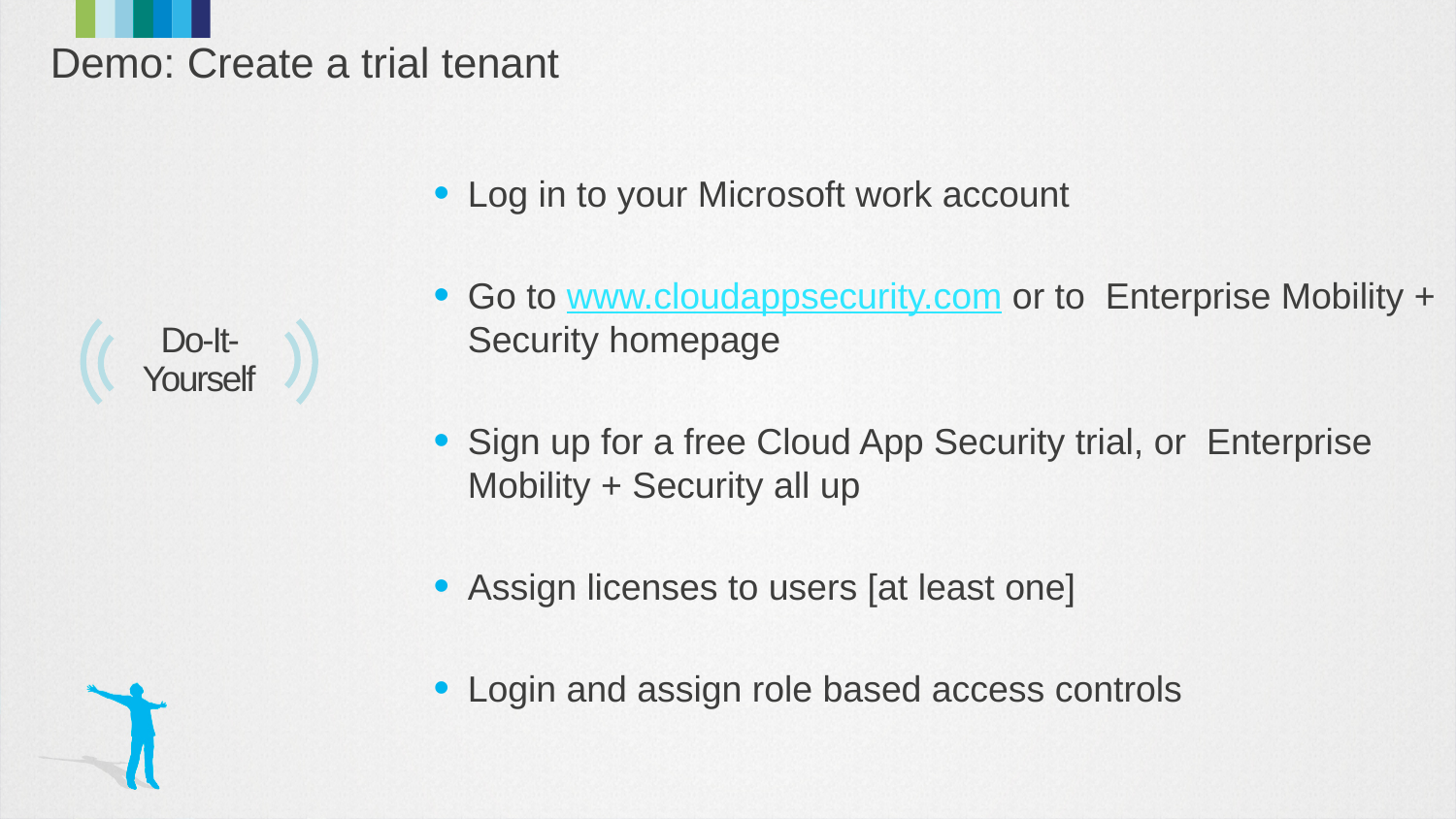

Demo: Create a trial tenant

Log in to your Microsoft work account

Go to www.cloudappsecurity.com or to  Enterprise Mobility + Security homepage

Sign up for a free Cloud App Security trial, or  Enterprise Mobility + Security all up

Assign licenses to users [at least one]

Login and assign role based access controls

Do-It-Yourself